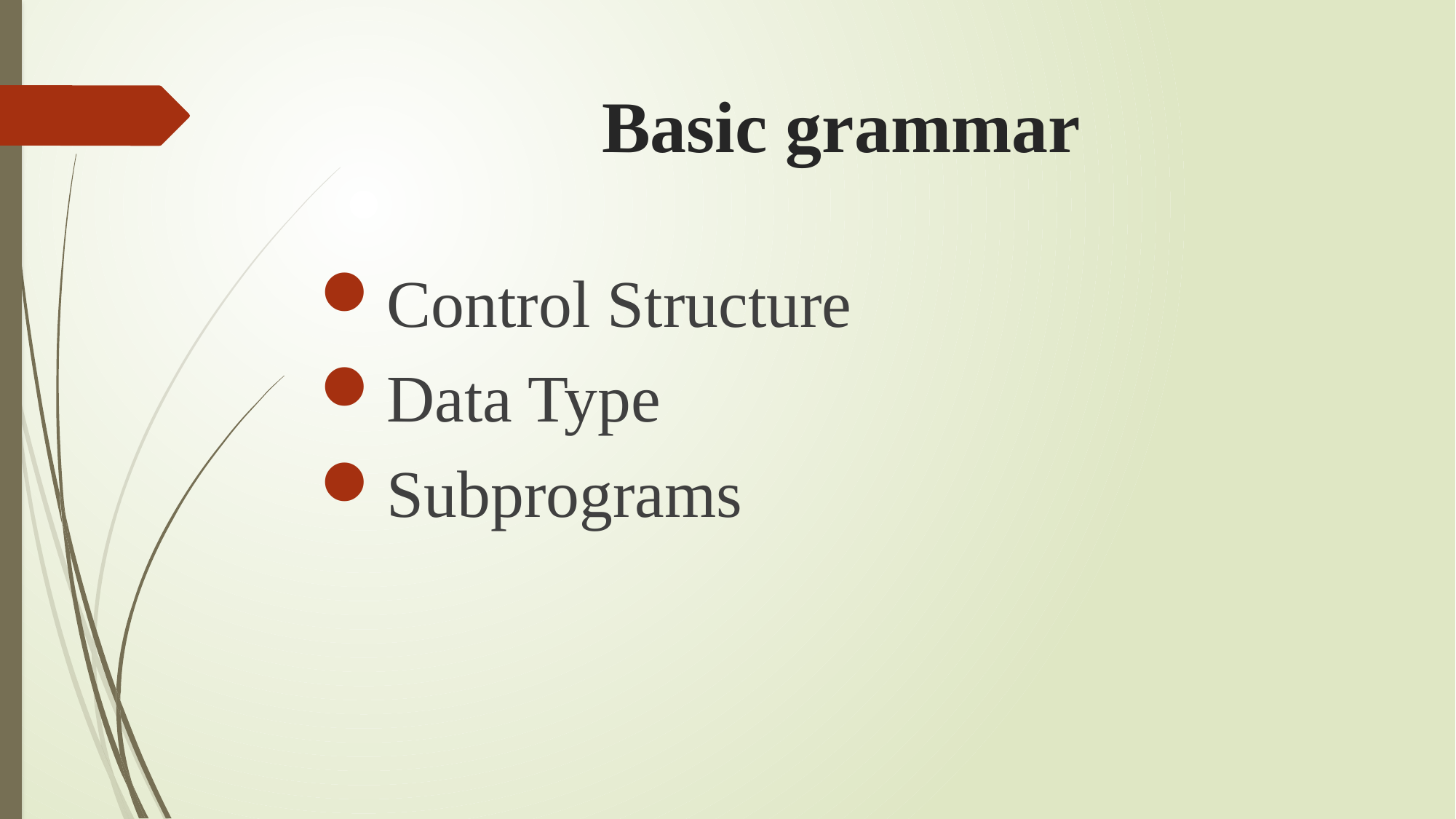

# Basic grammar
Control Structure
Data Type
Subprograms